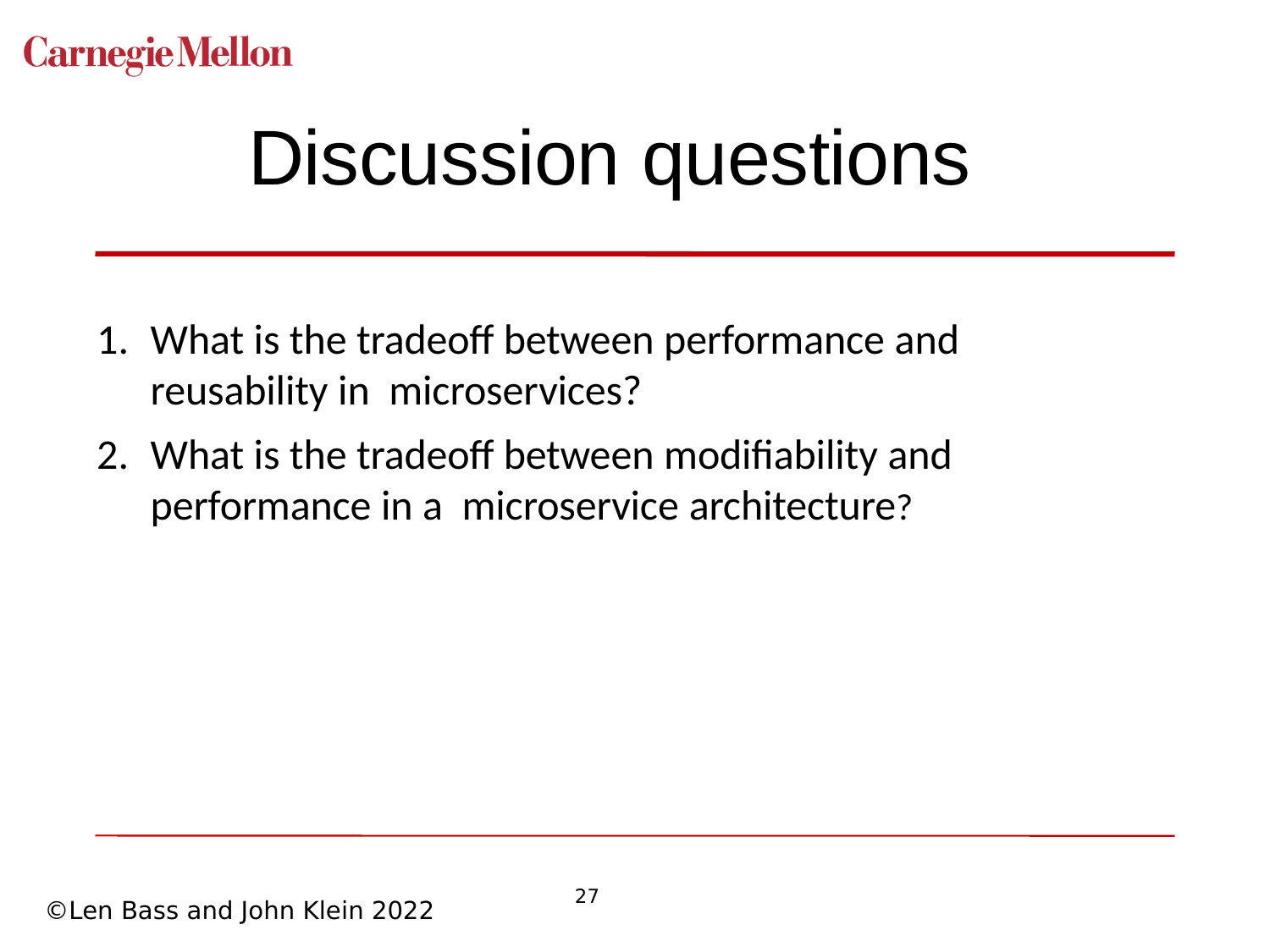

# Discussion questions
What is the tradeoff between performance and reusability in  microservices?
What is the tradeoff between modifiability and performance in a  microservice architecture?
27